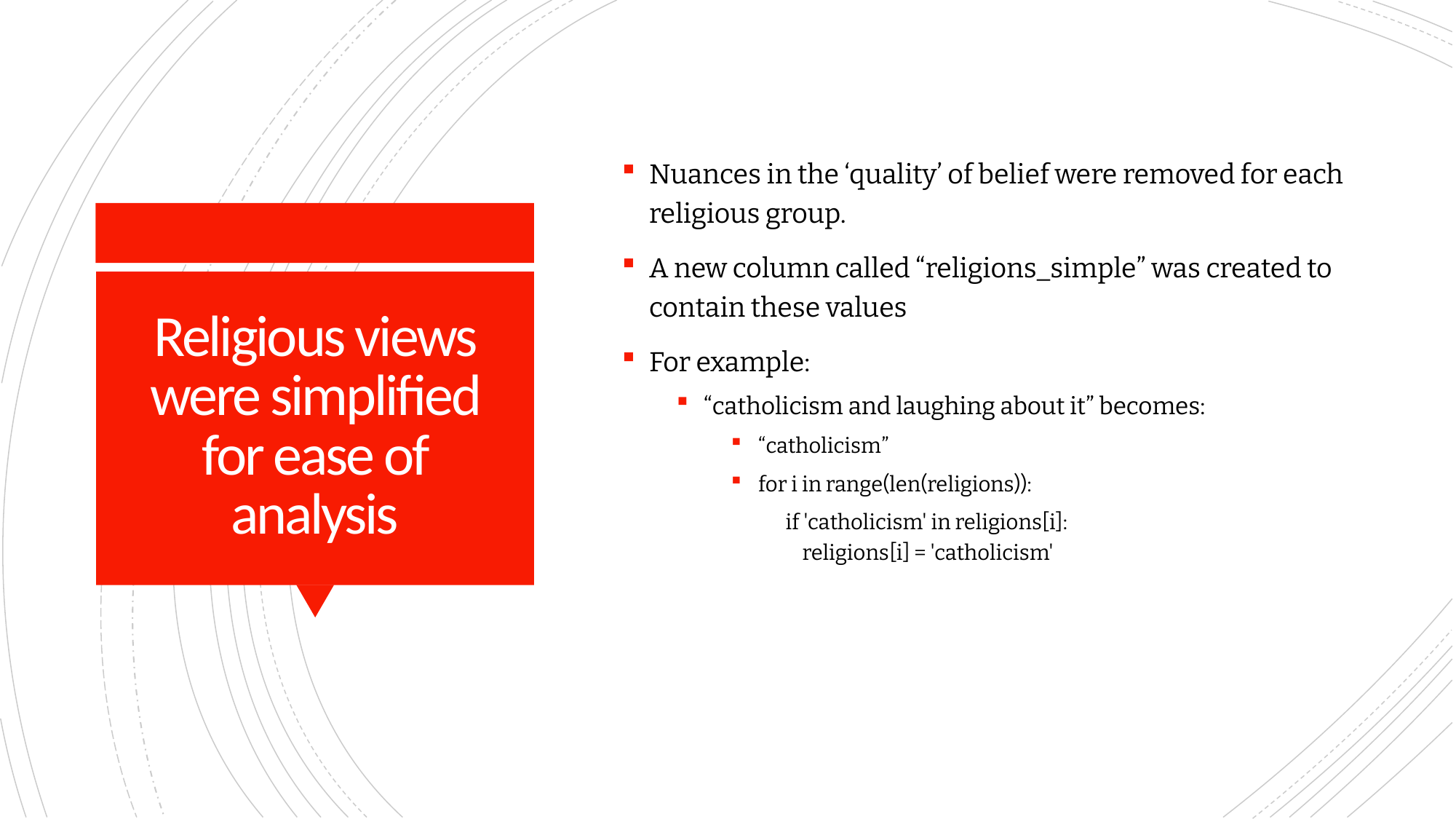

Nuances in the ‘quality’ of belief were removed for each religious group.
A new column called “religions_simple” was created to contain these values
For example:
“catholicism and laughing about it” becomes:
“catholicism”
for i in range(len(religions)):
if 'catholicism' in religions[i]:
    religions[i] = 'catholicism'

# Religious views were simplified for ease of analysis